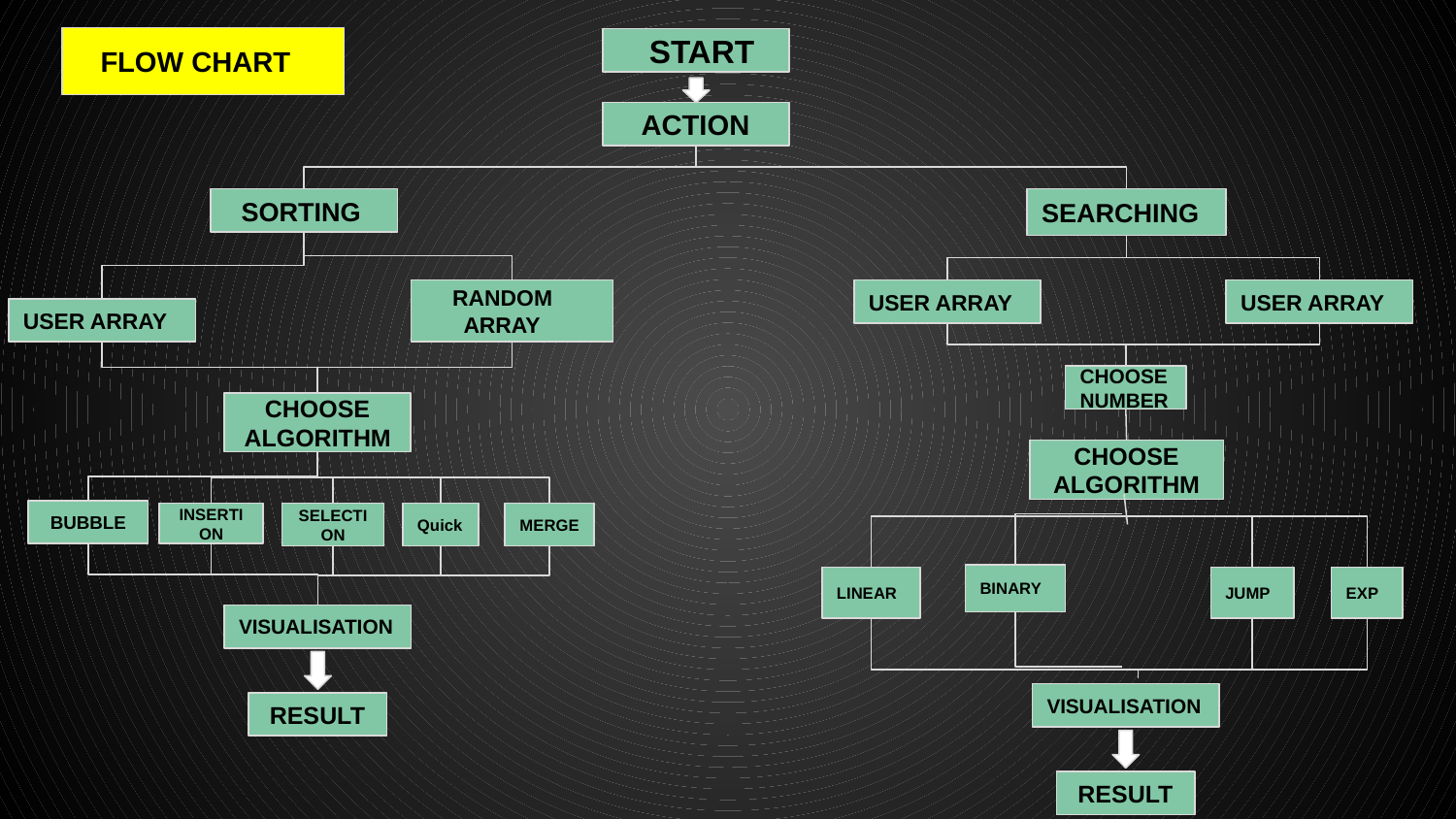

FLOW CHART
    START

   ACTION

  SORTING
SEARCHING
RANDOM
      ARRAY
USER ARRAY
USER ARRAY
USER ARRAY
CHOOSE NUMBER
CHOOSE ALGORITHM
CHOOSE ALGORITHM
BUBBLE
INSERTION
SELECTION
Quick
MERGE
BINARY
LINEAR
JUMP
EXP
VISUALISATION

VISUALISATION
 RESULT

 RESULT